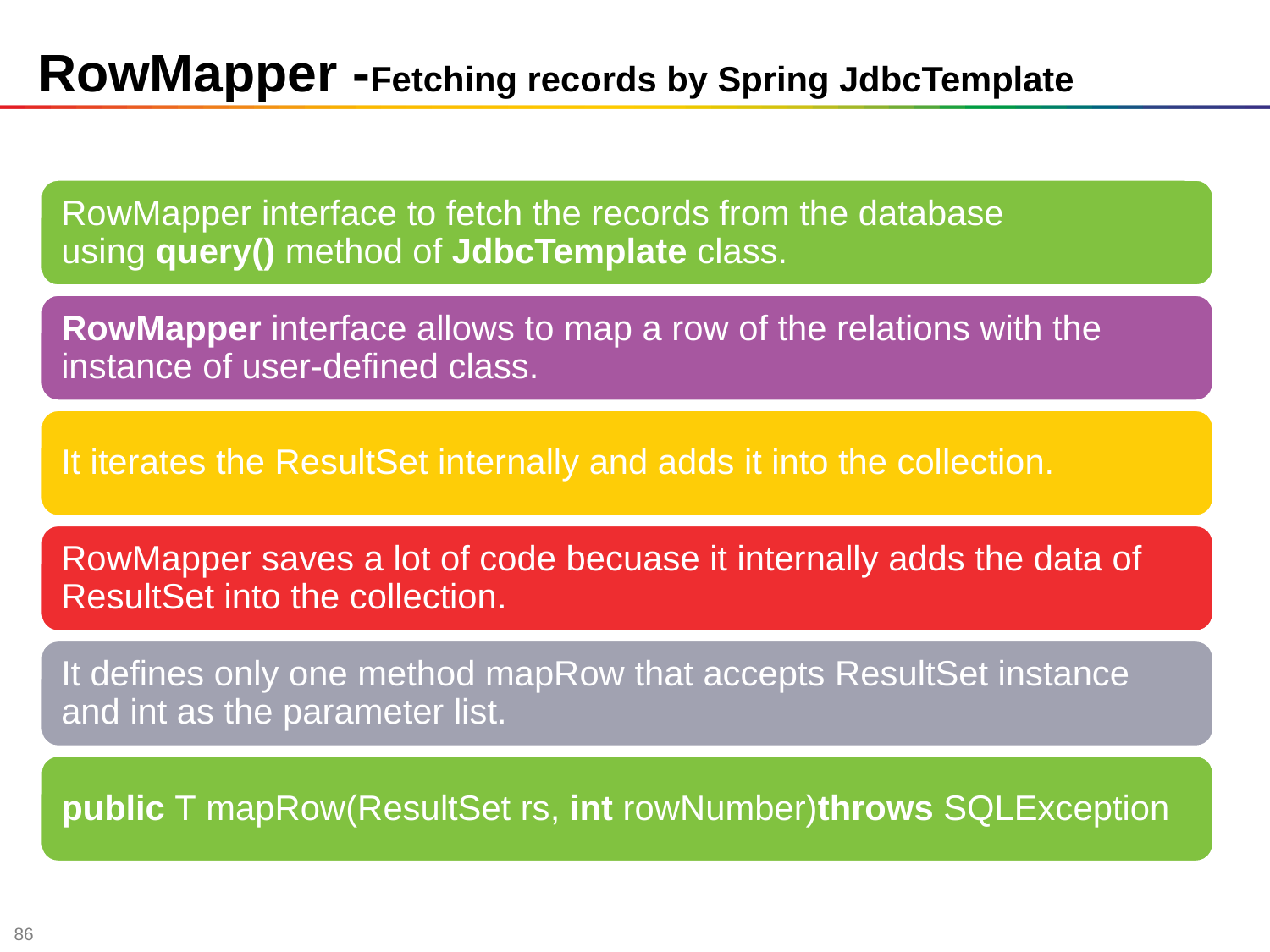

# RowMapper -Fetching records by Spring JdbcTemplate
RowMapper interface to fetch the records from the database using query() method of JdbcTemplate class.
RowMapper interface allows to map a row of the relations with the instance of user-defined class.
It iterates the ResultSet internally and adds it into the collection.
RowMapper saves a lot of code becuase it internally adds the data of ResultSet into the collection.
It defines only one method mapRow that accepts ResultSet instance and int as the parameter list.
public T mapRow(ResultSet rs, int rowNumber)throws SQLException